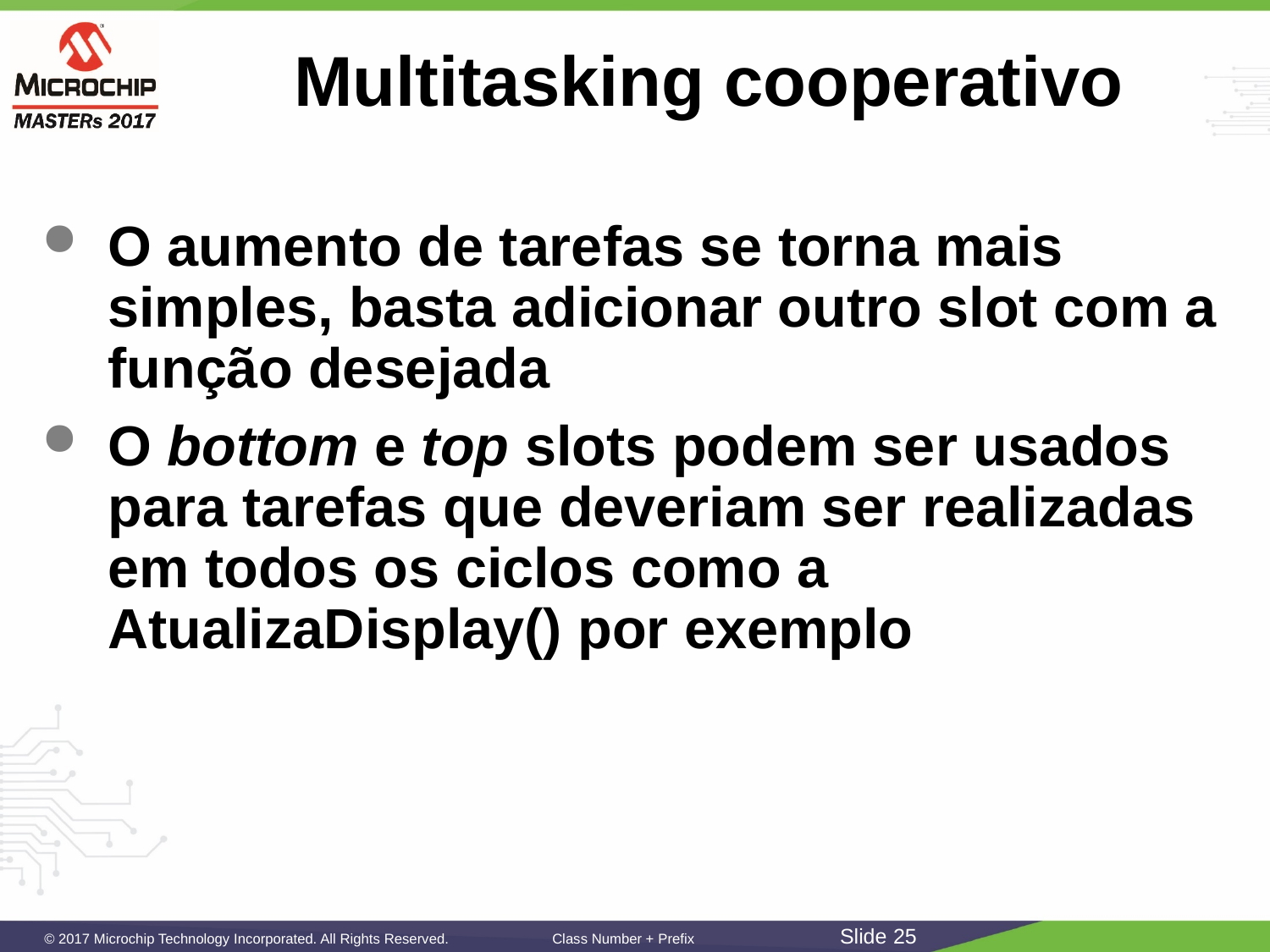

# Multitasking cooperativo
O aumento de tarefas se torna mais simples, basta adicionar outro slot com a função desejada
O bottom e top slots podem ser usados para tarefas que deveriam ser realizadas em todos os ciclos como a AtualizaDisplay() por exemplo